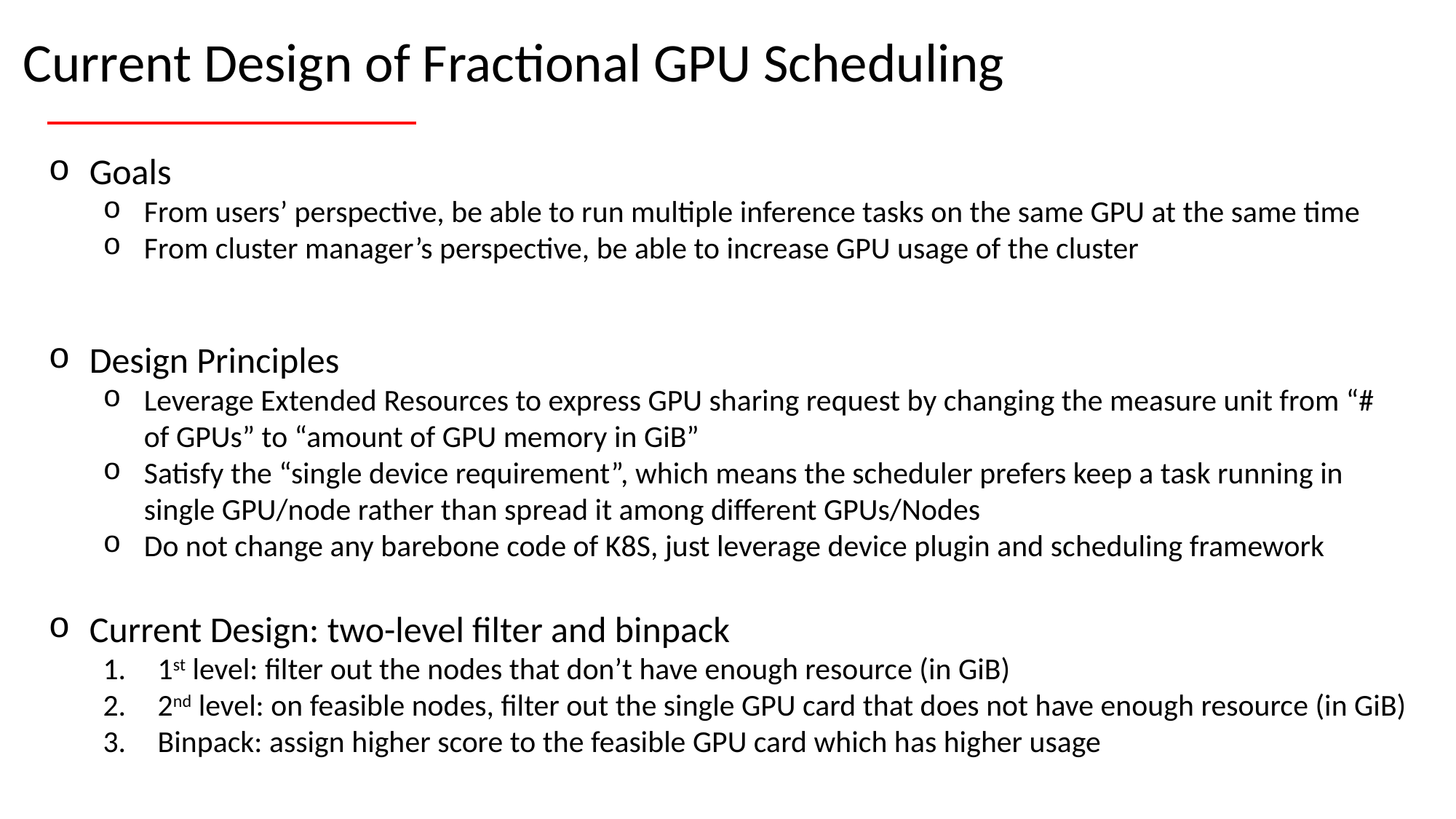

# Current Design of Fractional GPU Scheduling
Goals
From users’ perspective, be able to run multiple inference tasks on the same GPU at the same time
From cluster manager’s perspective, be able to increase GPU usage of the cluster
Design Principles
Leverage Extended Resources to express GPU sharing request by changing the measure unit from “# of GPUs” to “amount of GPU memory in GiB”
Satisfy the “single device requirement”, which means the scheduler prefers keep a task running in single GPU/node rather than spread it among different GPUs/Nodes
Do not change any barebone code of K8S, just leverage device plugin and scheduling framework

Current Design: two-level filter and binpack
1st level: filter out the nodes that don’t have enough resource (in GiB)
2nd level: on feasible nodes, filter out the single GPU card that does not have enough resource (in GiB)
Binpack: assign higher score to the feasible GPU card which has higher usage